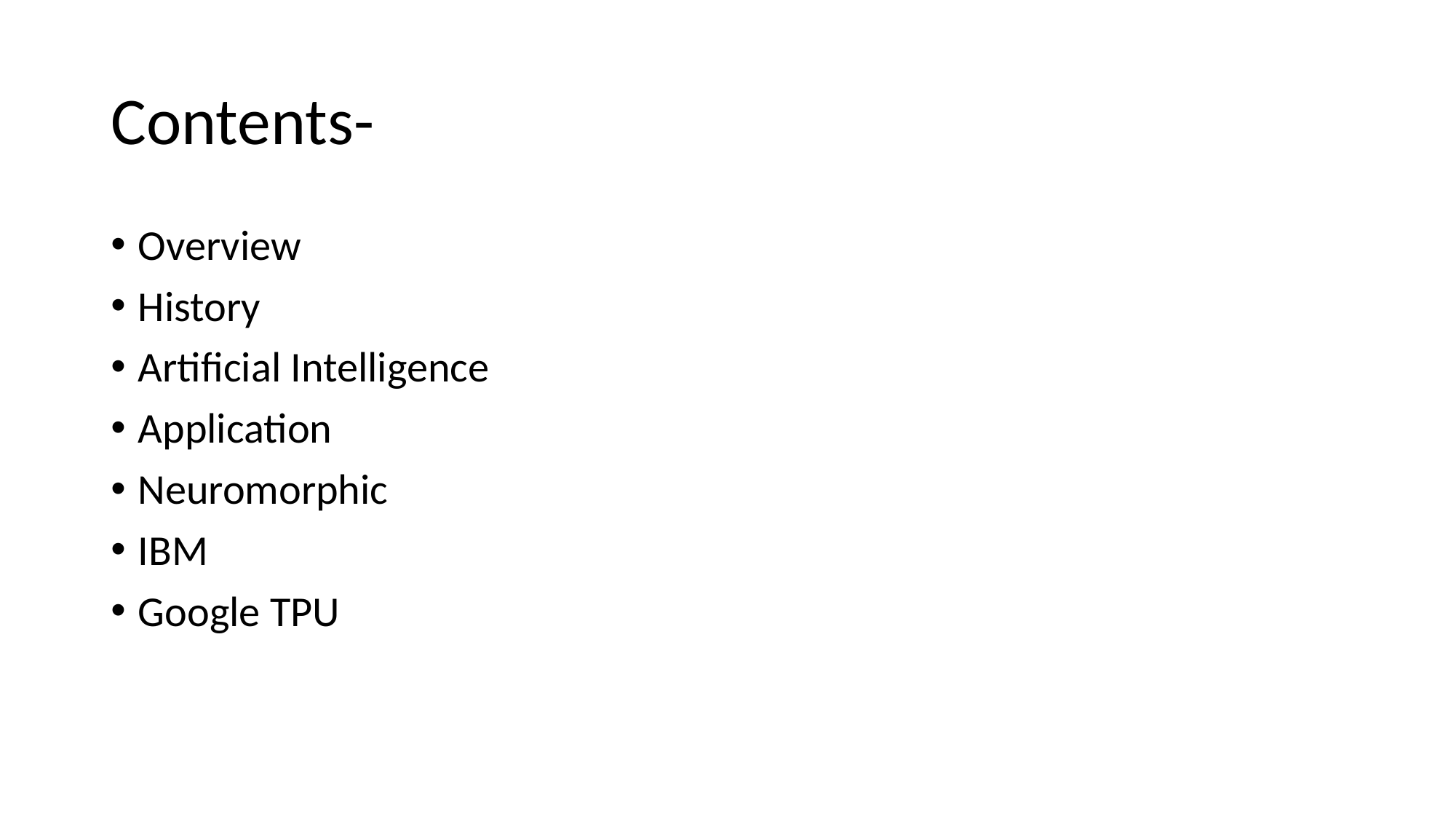

# Contents-
Overview
History
Artificial Intelligence
Application
Neuromorphic
IBM
Google TPU